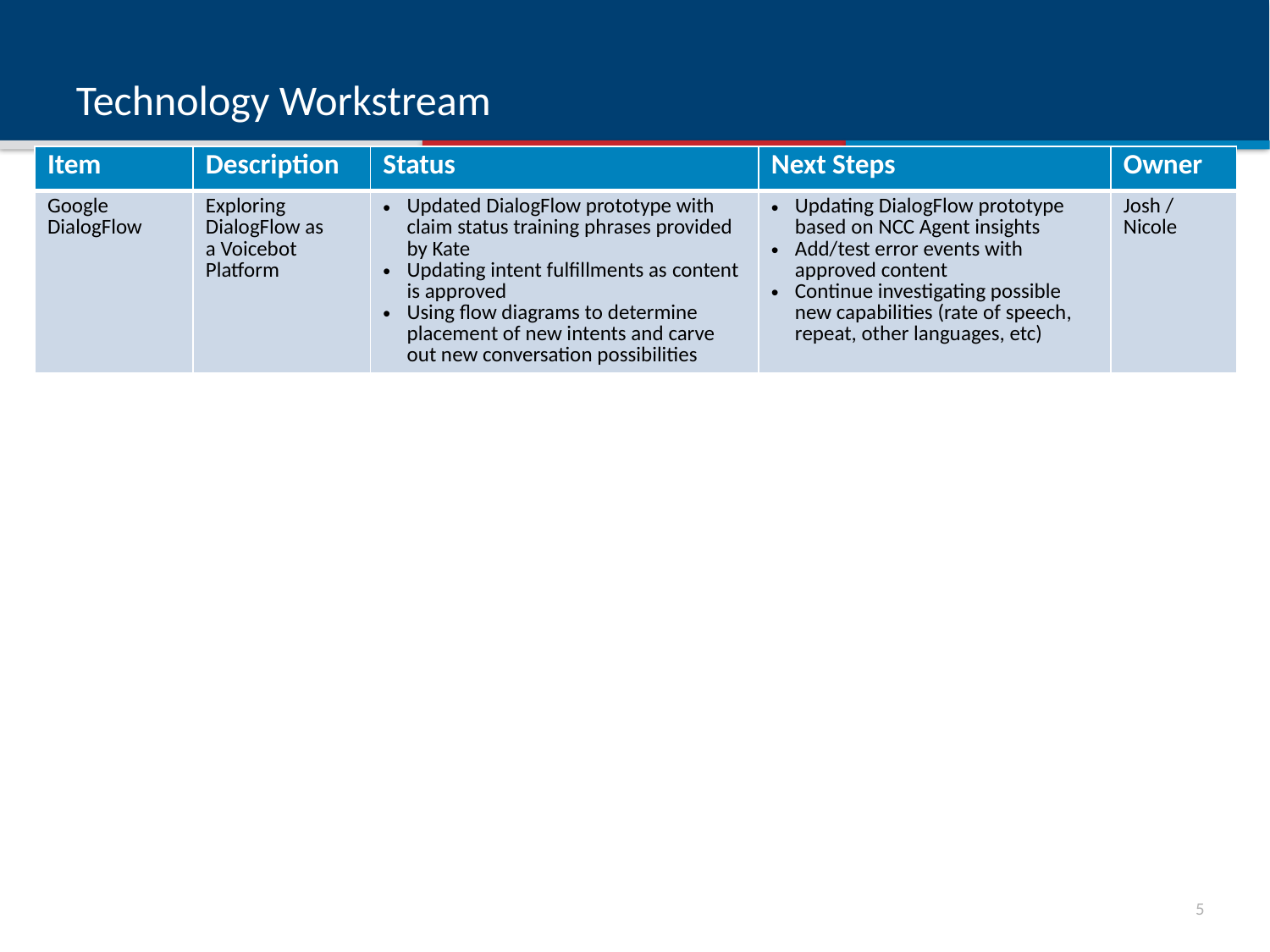

# Technology Workstream
| Item | Description | Status | Next Steps | Owner |
| --- | --- | --- | --- | --- |
| Google DialogFlow | Exploring DialogFlow as a Voicebot Platform | Updated DialogFlow prototype with claim status training phrases provided by Kate Updating intent fulfillments as content is approved Using flow diagrams to determine placement of new intents and carve out new conversation possibilities | Updating DialogFlow prototype based on NCC Agent insights Add/test error events with approved content Continue investigating possible new capabilities (rate of speech, repeat, other languages, etc) | Josh / Nicole |
5